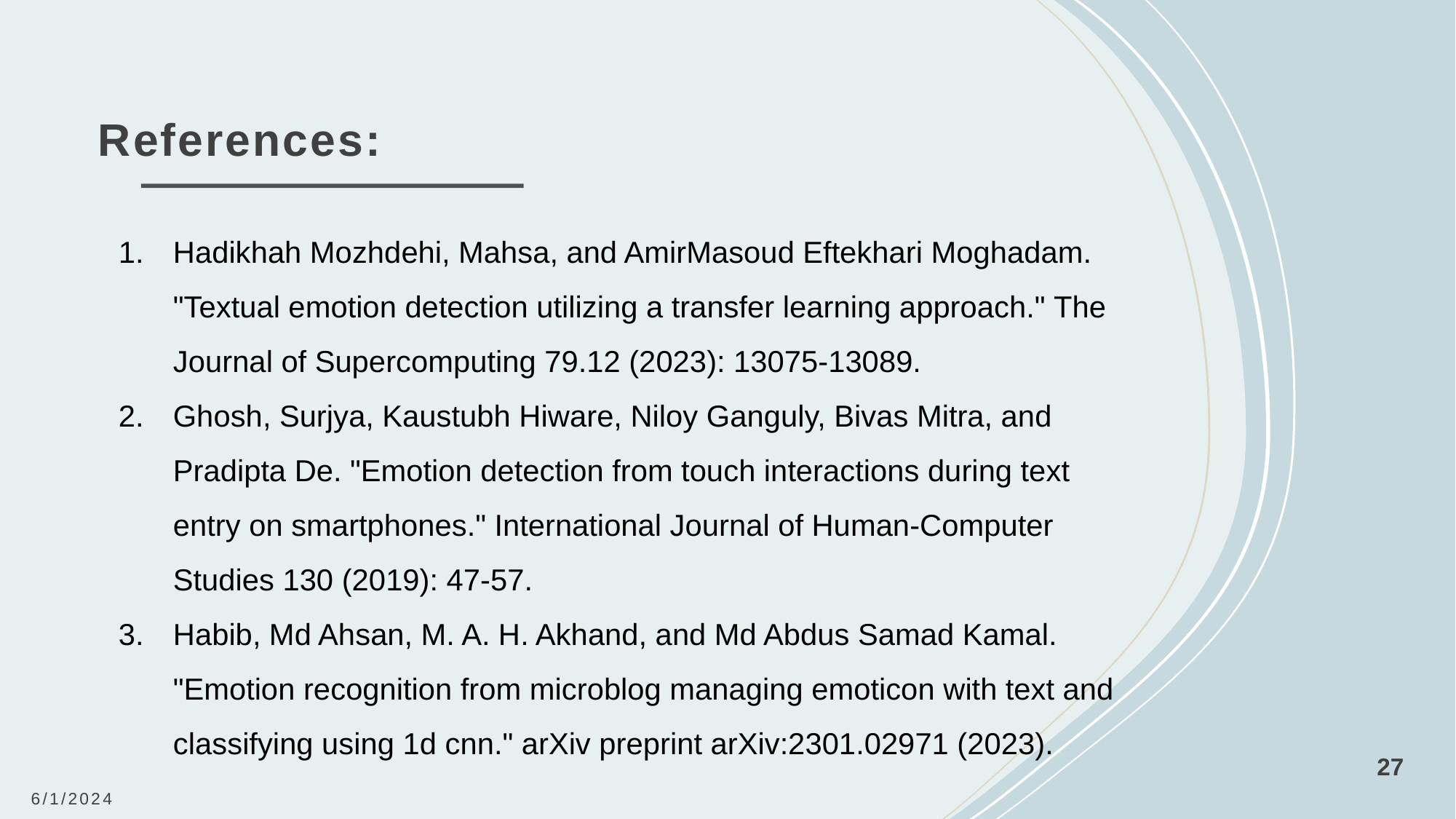

# References:
Hadikhah Mozhdehi, Mahsa, and AmirMasoud Eftekhari Moghadam. "Textual emotion detection utilizing a transfer learning approach." The Journal of Supercomputing 79.12 (2023): 13075-13089.
Ghosh, Surjya, Kaustubh Hiware, Niloy Ganguly, Bivas Mitra, and Pradipta De. "Emotion detection from touch interactions during text entry on smartphones." International Journal of Human-Computer Studies 130 (2019): 47-57.
Habib, Md Ahsan, M. A. H. Akhand, and Md Abdus Samad Kamal. "Emotion recognition from microblog managing emoticon with text and classifying using 1d cnn." arXiv preprint arXiv:2301.02971 (2023).
27
6/1/2024